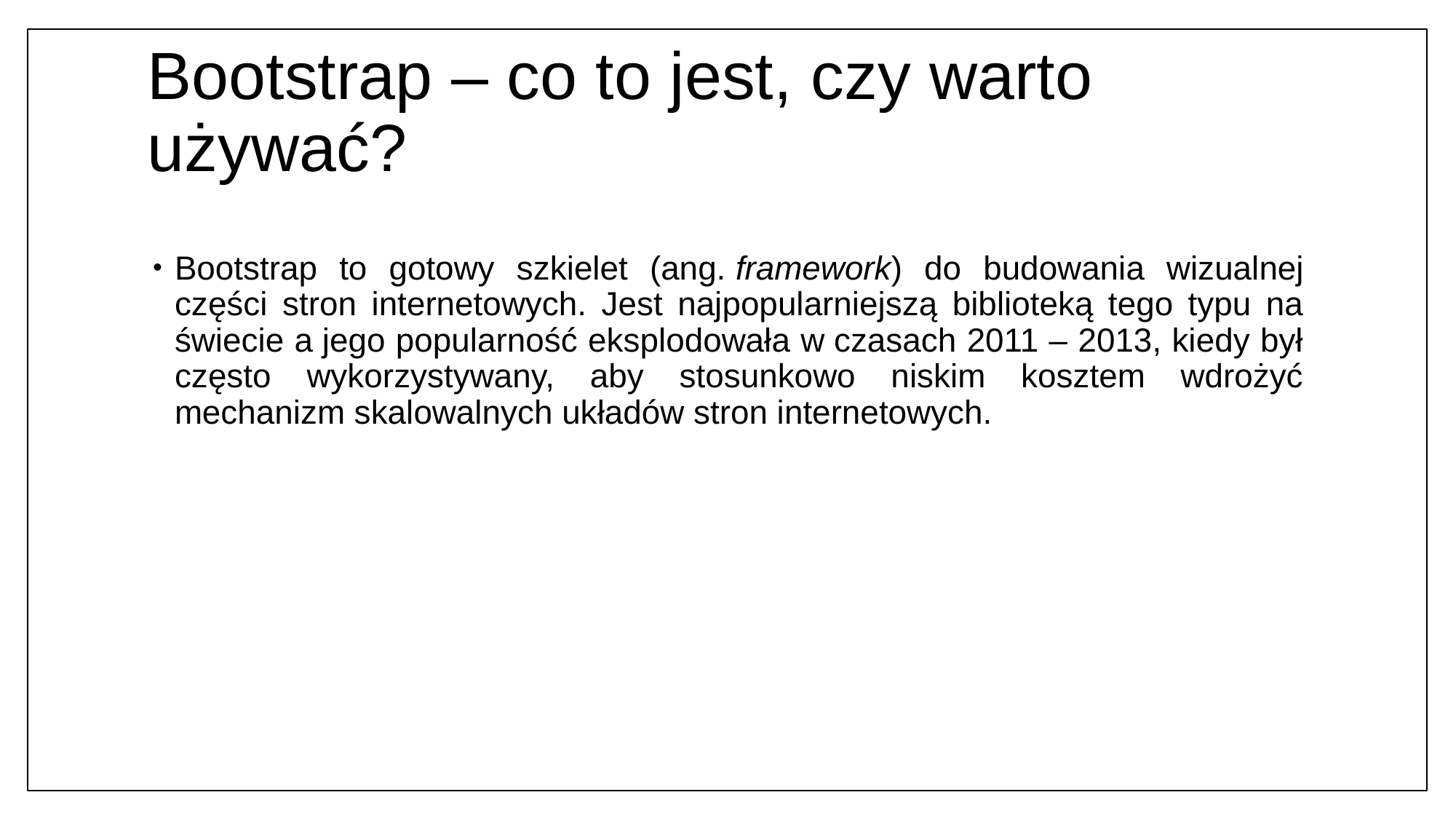

# Bootstrap – co to jest, czy warto używać?
Bootstrap to gotowy szkielet (ang. framework) do budowania wizualnej części stron internetowych. Jest najpopularniejszą biblioteką tego typu na świecie a jego popularność eksplodowała w czasach 2011 – 2013, kiedy był często wykorzystywany, aby stosunkowo niskim kosztem wdrożyć mechanizm skalowalnych układów stron internetowych.